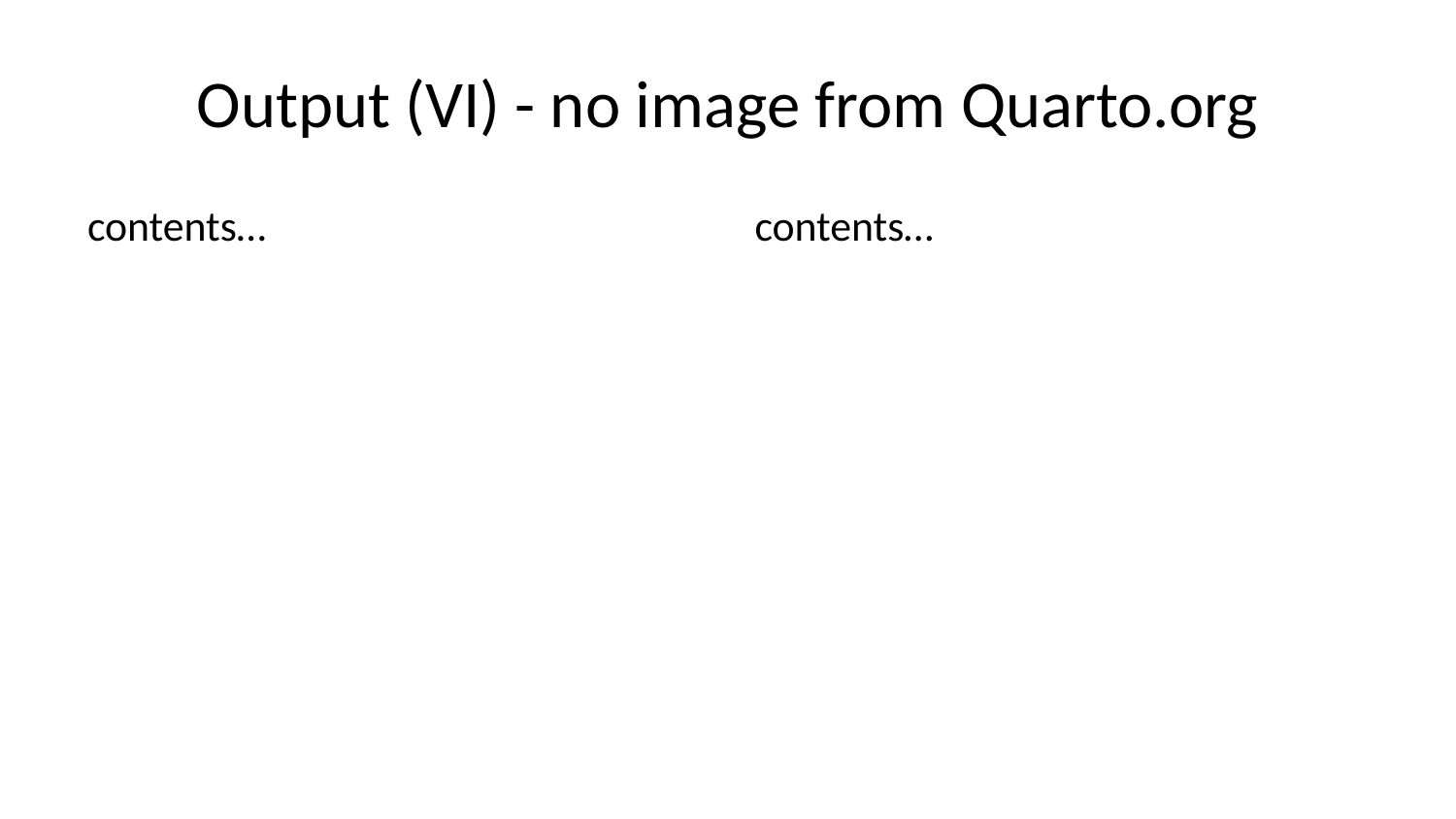

# Output (VI) - no image from Quarto.org
contents…
contents…